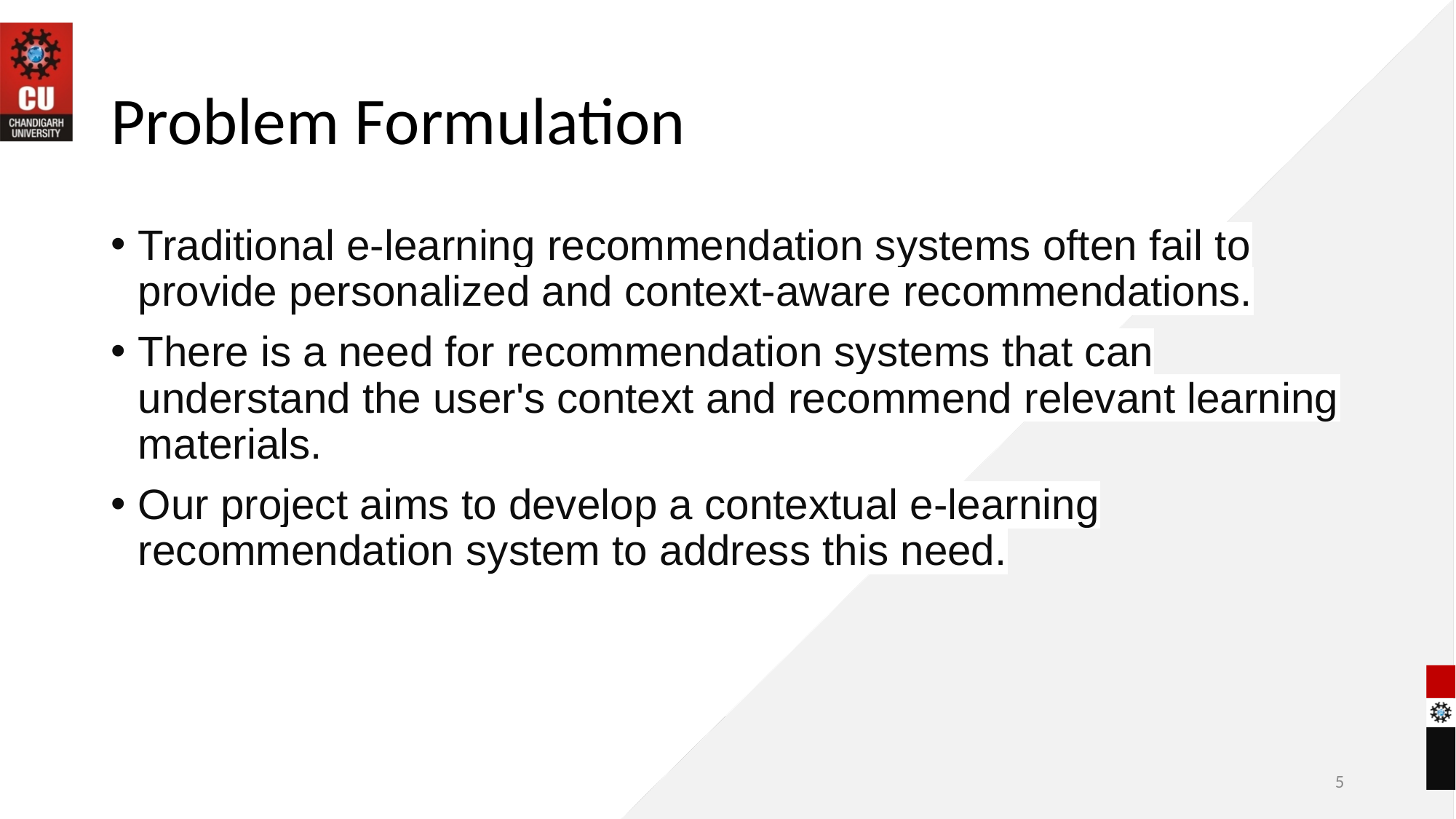

# Problem Formulation
Traditional e-learning recommendation systems often fail to provide personalized and context-aware recommendations.
There is a need for recommendation systems that can understand the user's context and recommend relevant learning materials.
Our project aims to develop a contextual e-learning recommendation system to address this need.

5